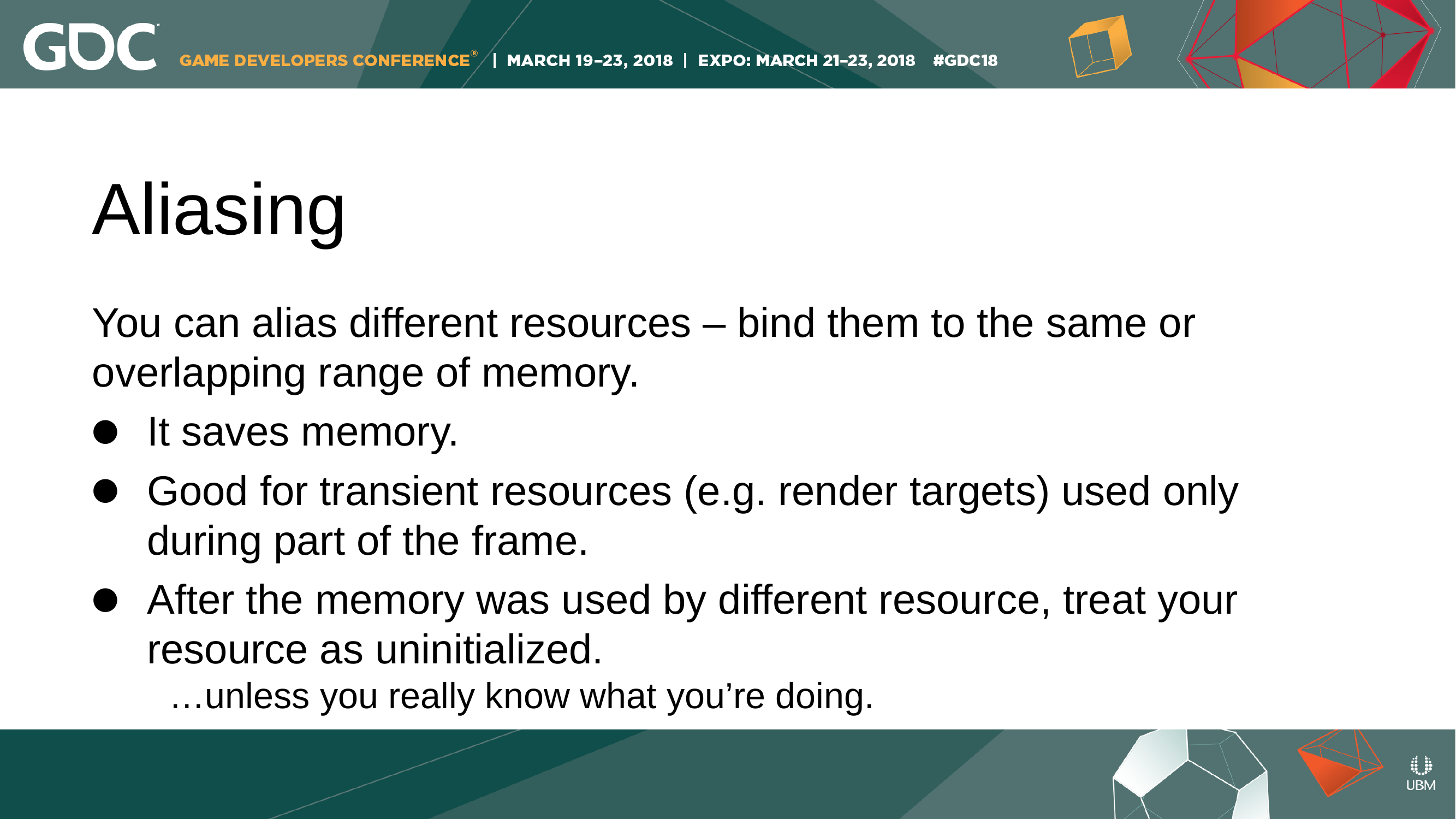

Aliasing
You can alias different resources – bind them to the same or overlapping range of memory.
It saves memory.
Good for transient resources (e.g. render targets) used only during part of the frame.
After the memory was used by different resource, treat your resource as uninitialized.
…unless you really know what you’re doing.